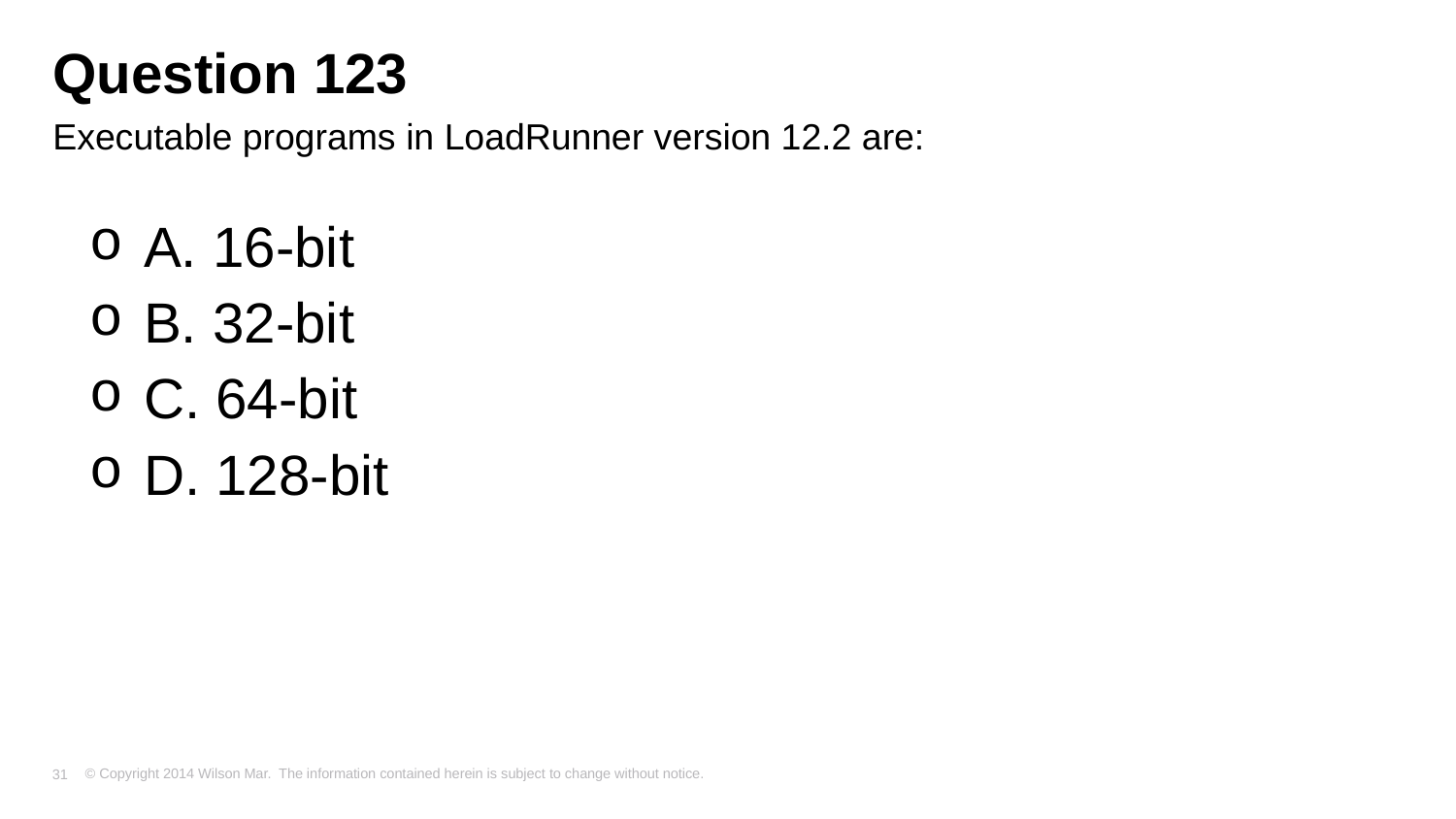

# Question 123
Executable programs in LoadRunner version 12.2 are:

A. 16-bit
B. 32-bit
C. 64-bit
D. 128-bit